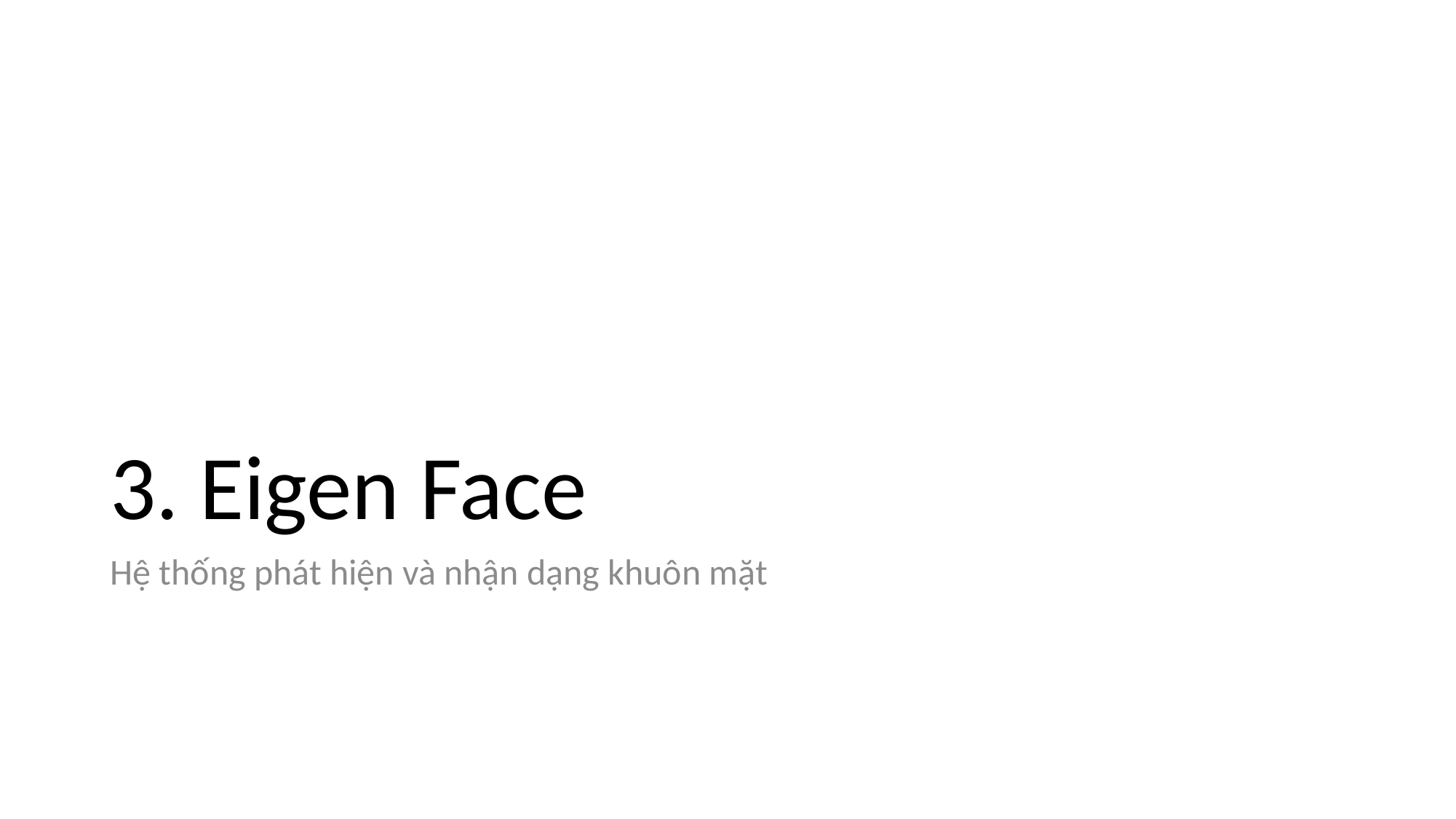

# 3. Eigen Face
Hệ thống phát hiện và nhận dạng khuôn mặt